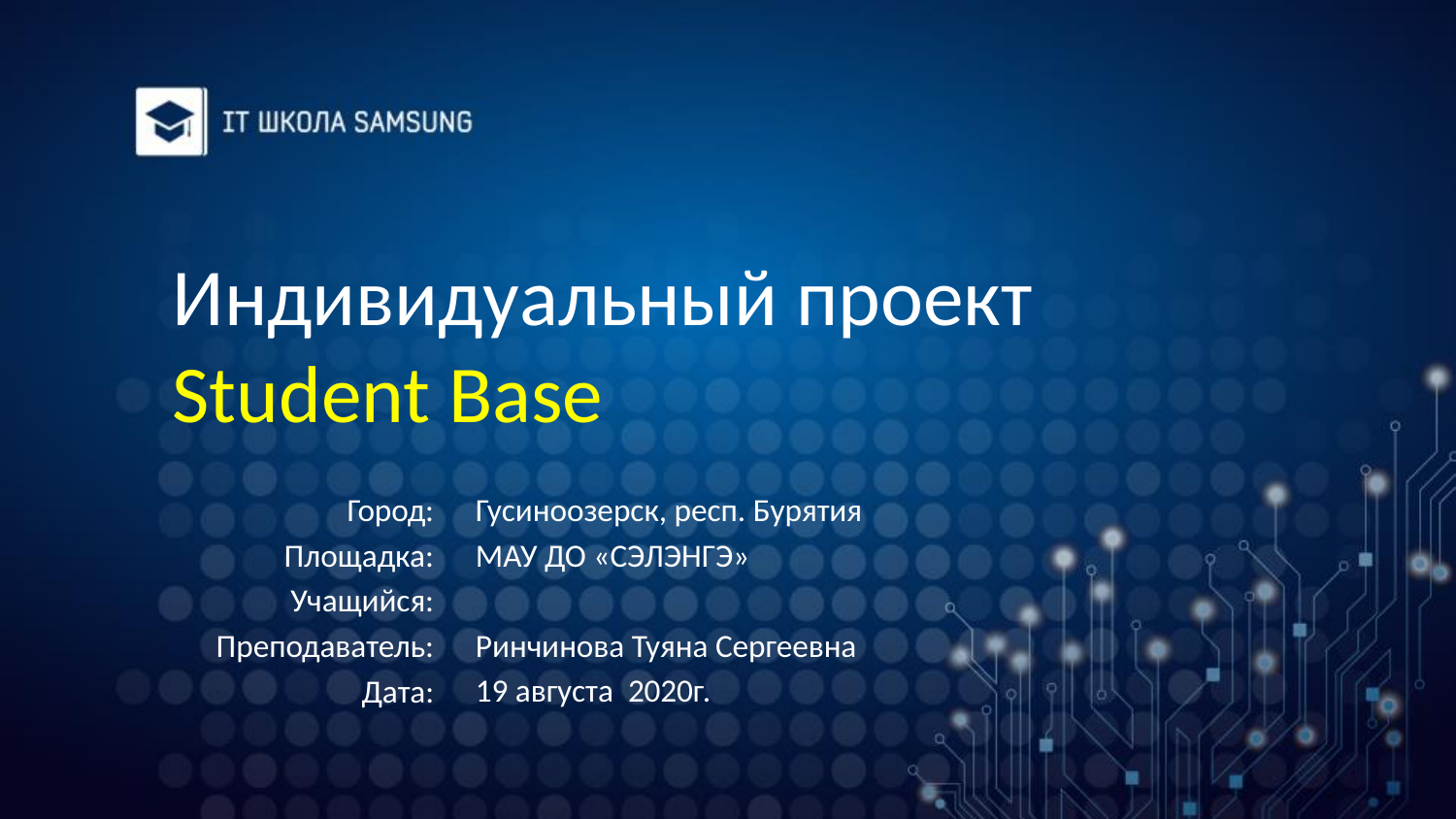

# Индивидуальный проект Student Base
Город:
Площадка:
Учащийся:
Преподаватель:
Дата:
Гусиноозерск, респ. Бурятия
МАУ ДО «СЭЛЭНГЭ»

Ринчинова Туяна Сергеевна
19 августа  2020г.